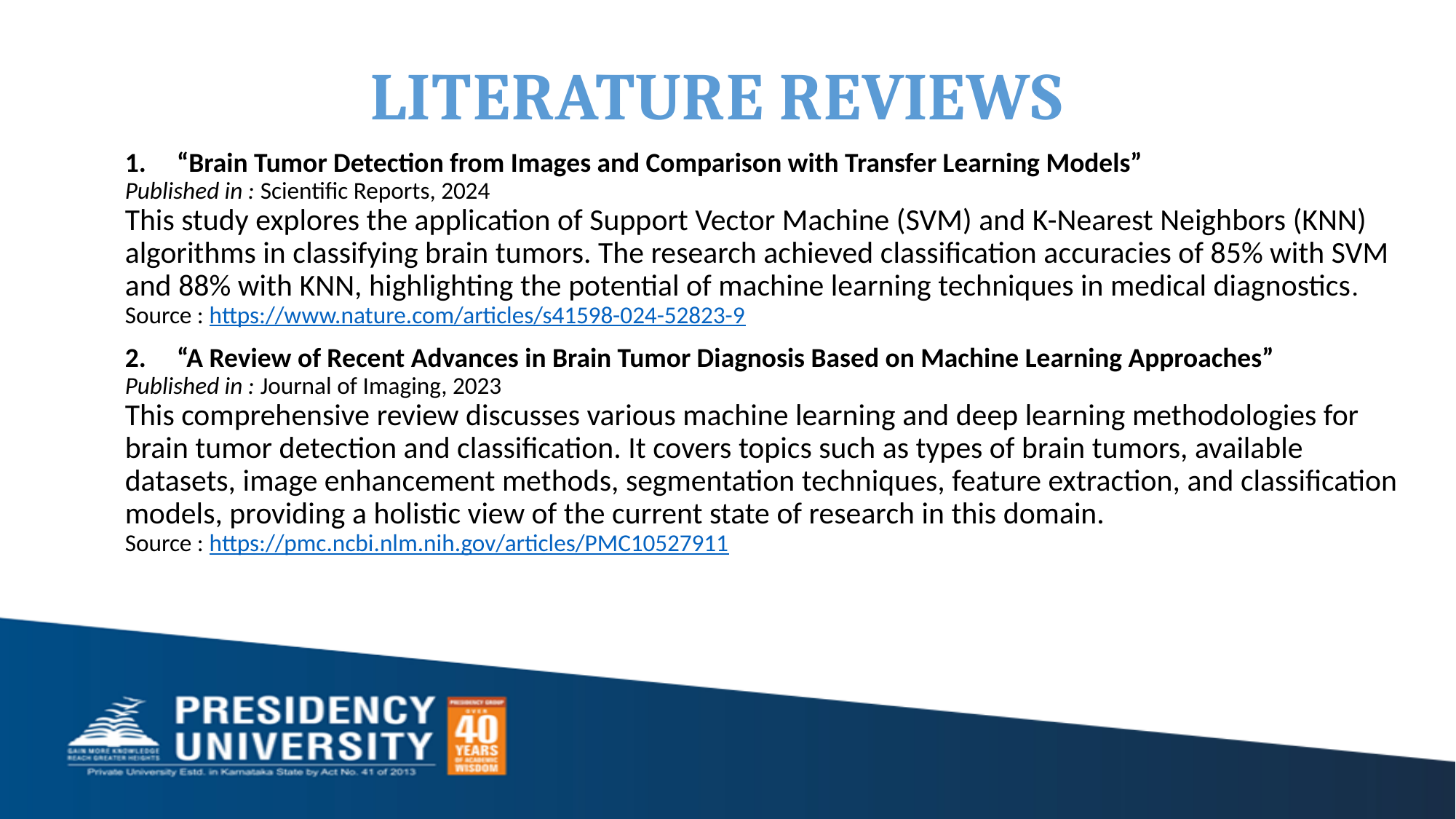

# LITERATURE REVIEWS
1.     “Brain Tumor Detection from Images and Comparison with Transfer Learning Models”
Published in : Scientific Reports, 2024
This study explores the application of Support Vector Machine (SVM) and K-Nearest Neighbors (KNN) algorithms in classifying brain tumors. The research achieved classification accuracies of 85% with SVM and 88% with KNN, highlighting the potential of machine learning techniques in medical diagnostics.
Source : https://www.nature.com/articles/s41598-024-52823-9
2.     “A Review of Recent Advances in Brain Tumor Diagnosis Based on Machine Learning Approaches”
Published in : Journal of Imaging, 2023
This comprehensive review discusses various machine learning and deep learning methodologies for brain tumor detection and classification. It covers topics such as types of brain tumors, available datasets, image enhancement methods, segmentation techniques, feature extraction, and classification models, providing a holistic view of the current state of research in this domain.
Source : https://pmc.ncbi.nlm.nih.gov/articles/PMC10527911